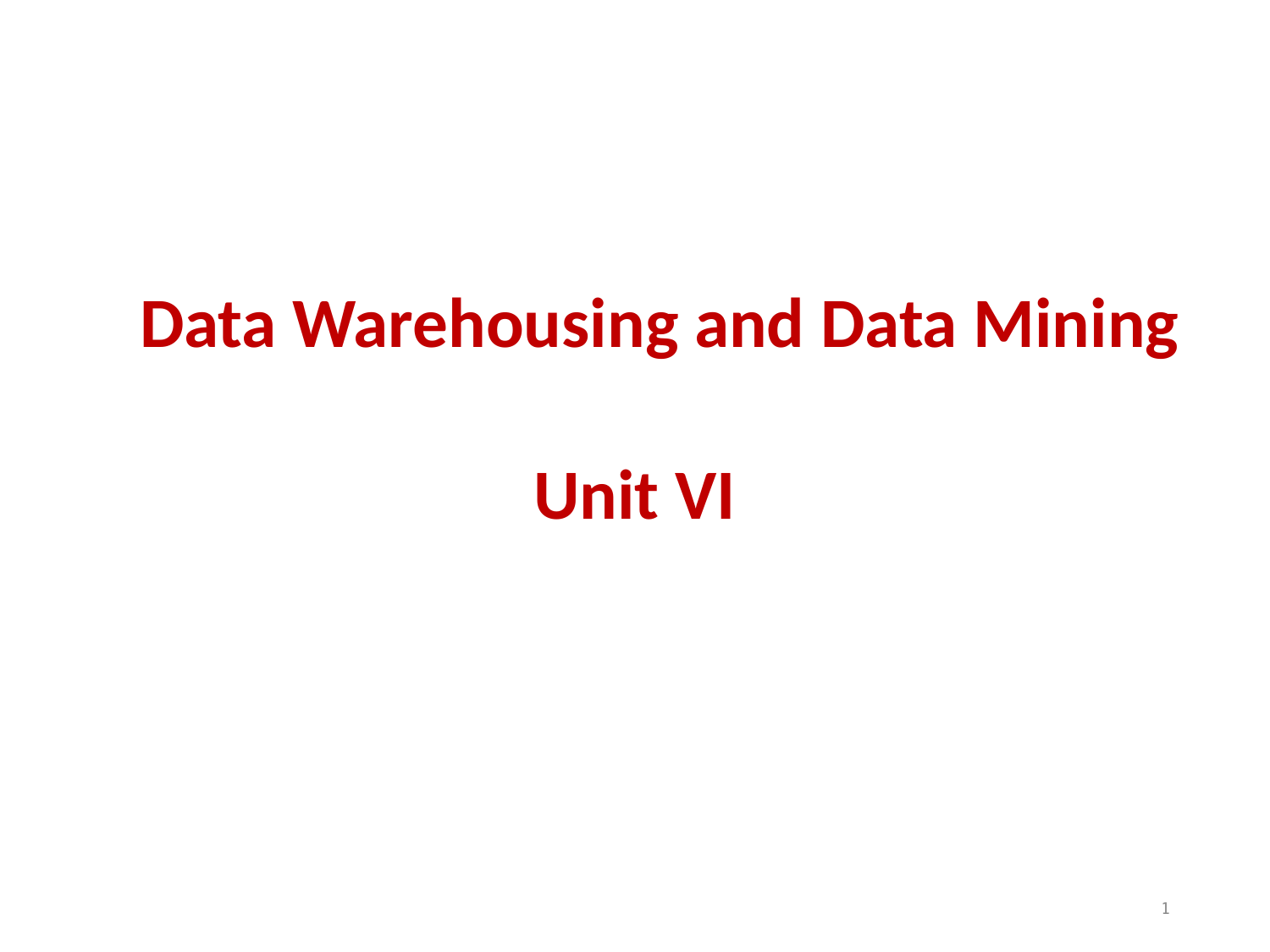

# Data Warehousing and Data Mining
Unit VI
1